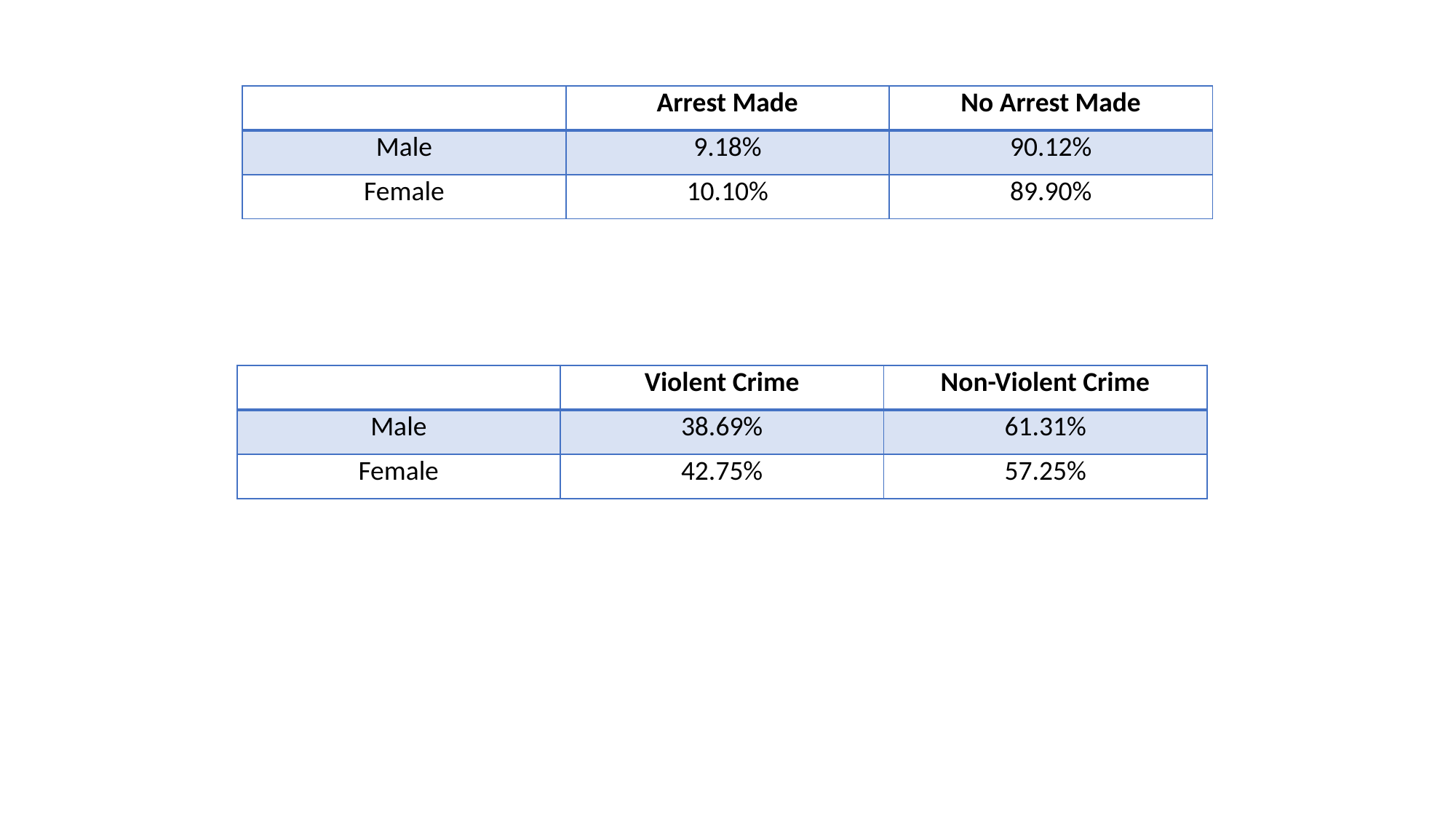

|  | Arrest Made | No Arrest Made |
| --- | --- | --- |
| Male | 9.18% | 90.12% |
| Female | 10.10% | 89.90% |
|  | Violent Crime | Non-Violent Crime |
| --- | --- | --- |
| Male | 38.69% | 61.31% |
| Female | 42.75% | 57.25% |